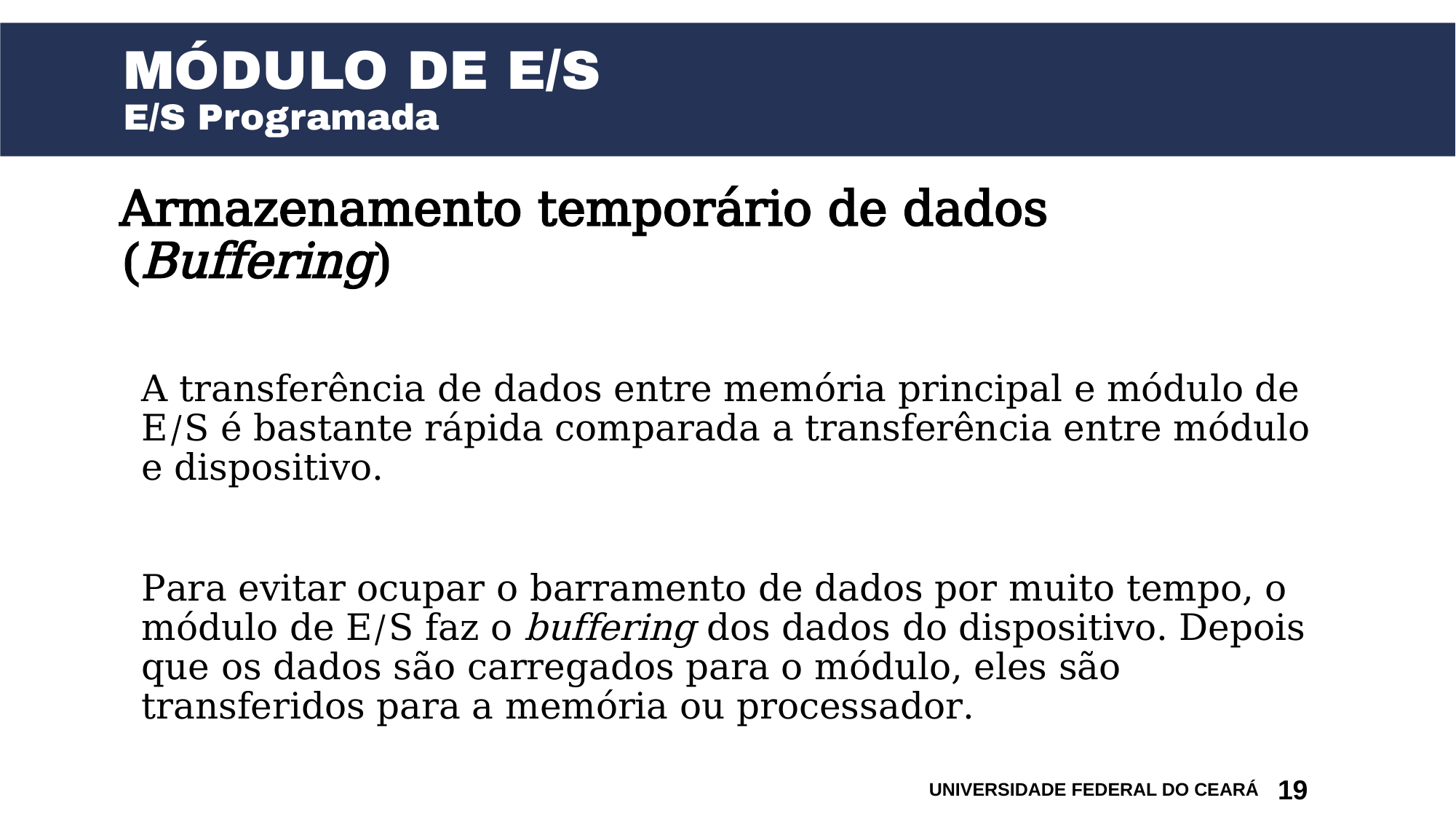

# Módulo de e/s E/S Programada
Armazenamento temporário de dados (Buffering)

A transferência de dados entre memória principal e módulo de E/S é bastante rápida comparada a transferência entre módulo e dispositivo.

Para evitar ocupar o barramento de dados por muito tempo, o módulo de E/S faz o buffering dos dados do dispositivo. Depois que os dados são carregados para o módulo, eles são transferidos para a memória ou processador.

UNIVERSIDADE FEDERAL DO CEARÁ
19